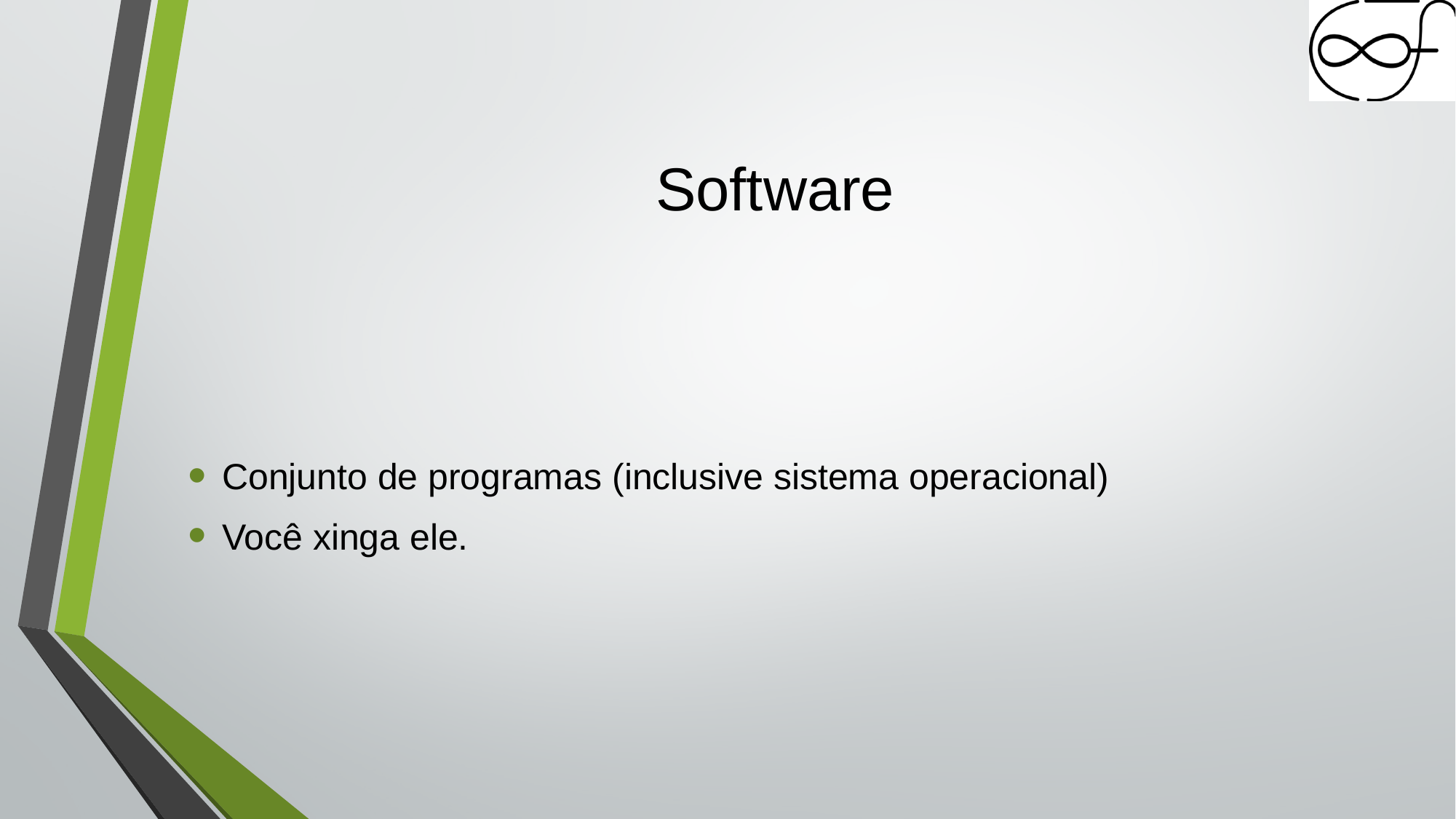

# Software
Conjunto de programas (inclusive sistema operacional)
Você xinga ele.